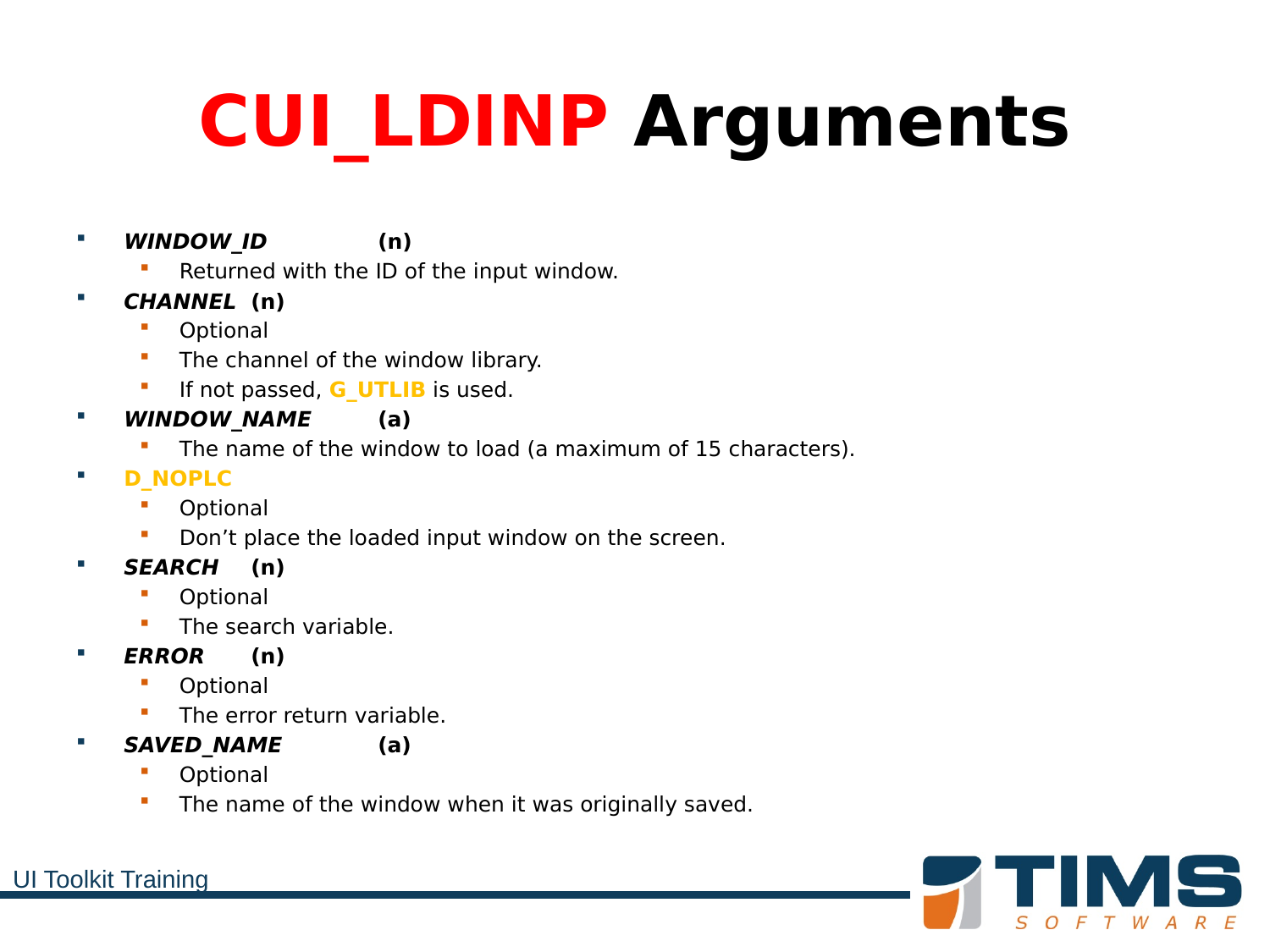

# CUI_LDINP Arguments
WINDOW_ID	(n)
Returned with the ID of the input window.
CHANNEL	(n)
Optional
The channel of the window library.
If not passed, G_UTLIB is used.
WINDOW_NAME	(a)
The name of the window to load (a maximum of 15 characters).
D_NOPLC
Optional
Don’t place the loaded input window on the screen.
SEARCH	(n)
Optional
The search variable.
ERROR	(n)
Optional
The error return variable.
SAVED_NAME	(a)
Optional
The name of the window when it was originally saved.
UI Toolkit Training